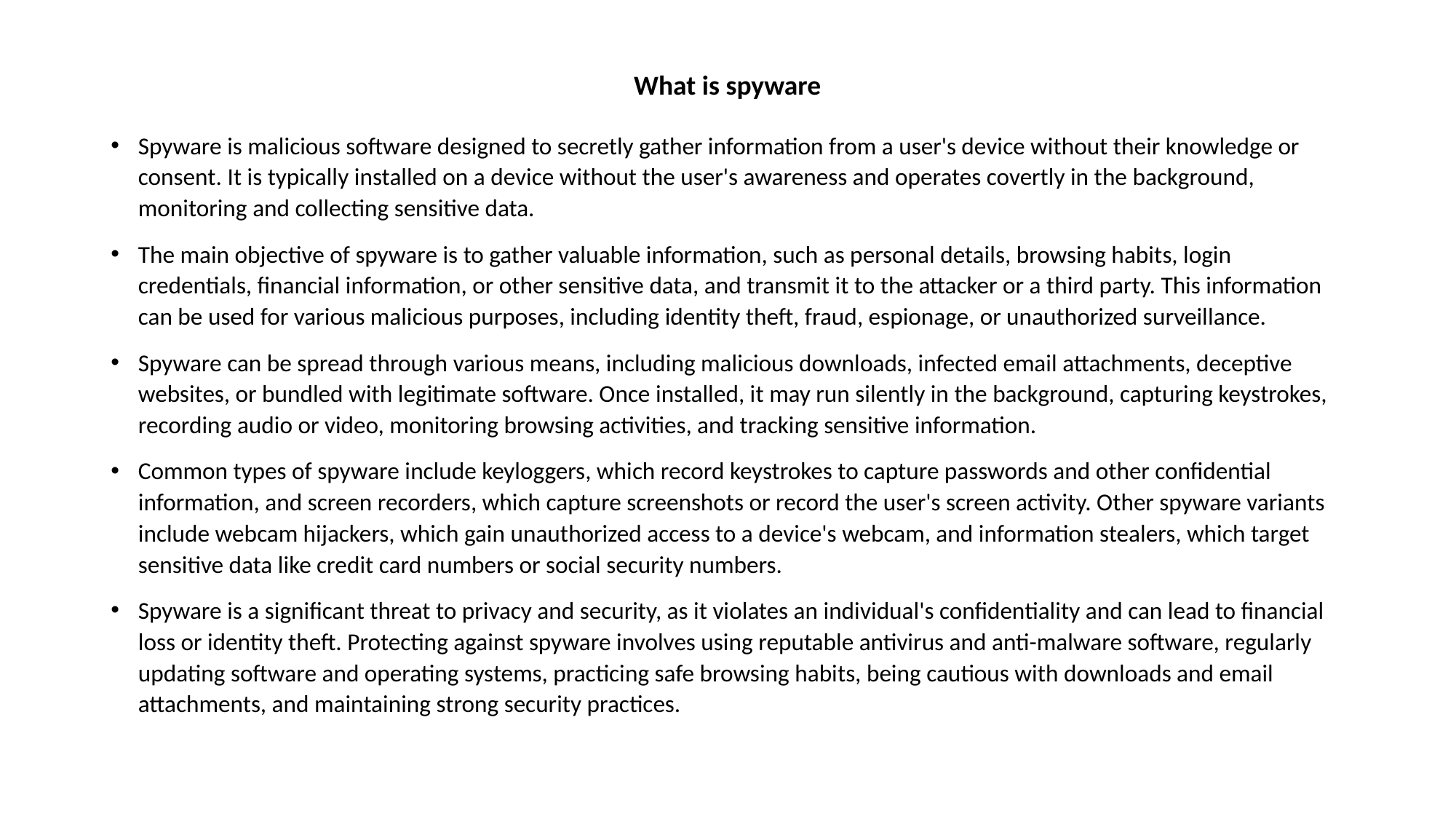

# What is spyware
Spyware is malicious software designed to secretly gather information from a user's device without their knowledge or consent. It is typically installed on a device without the user's awareness and operates covertly in the background, monitoring and collecting sensitive data.
The main objective of spyware is to gather valuable information, such as personal details, browsing habits, login credentials, financial information, or other sensitive data, and transmit it to the attacker or a third party. This information can be used for various malicious purposes, including identity theft, fraud, espionage, or unauthorized surveillance.
Spyware can be spread through various means, including malicious downloads, infected email attachments, deceptive websites, or bundled with legitimate software. Once installed, it may run silently in the background, capturing keystrokes, recording audio or video, monitoring browsing activities, and tracking sensitive information.
Common types of spyware include keyloggers, which record keystrokes to capture passwords and other confidential information, and screen recorders, which capture screenshots or record the user's screen activity. Other spyware variants include webcam hijackers, which gain unauthorized access to a device's webcam, and information stealers, which target sensitive data like credit card numbers or social security numbers.
Spyware is a significant threat to privacy and security, as it violates an individual's confidentiality and can lead to financial loss or identity theft. Protecting against spyware involves using reputable antivirus and anti-malware software, regularly updating software and operating systems, practicing safe browsing habits, being cautious with downloads and email attachments, and maintaining strong security practices.